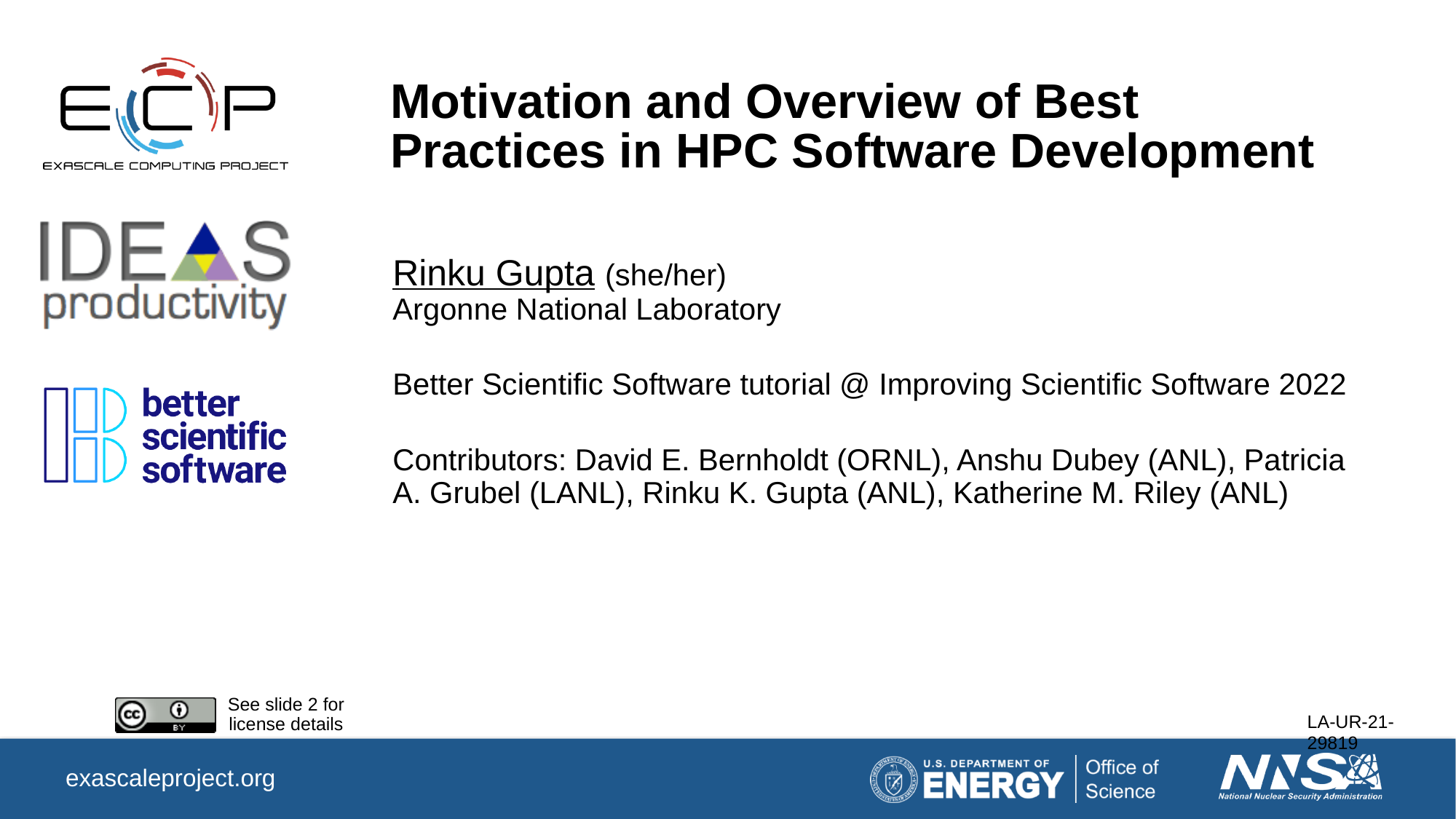

# Motivation and Overview of Best Practices in HPC Software Development
Rinku Gupta (she/her)
Argonne National Laboratory
Better Scientific Software tutorial @ Improving Scientific Software 2022
Contributors: David E. Bernholdt (ORNL), Anshu Dubey (ANL), Patricia A. Grubel (LANL), Rinku K. Gupta (ANL), Katherine M. Riley (ANL)
LA-UR-21-29819